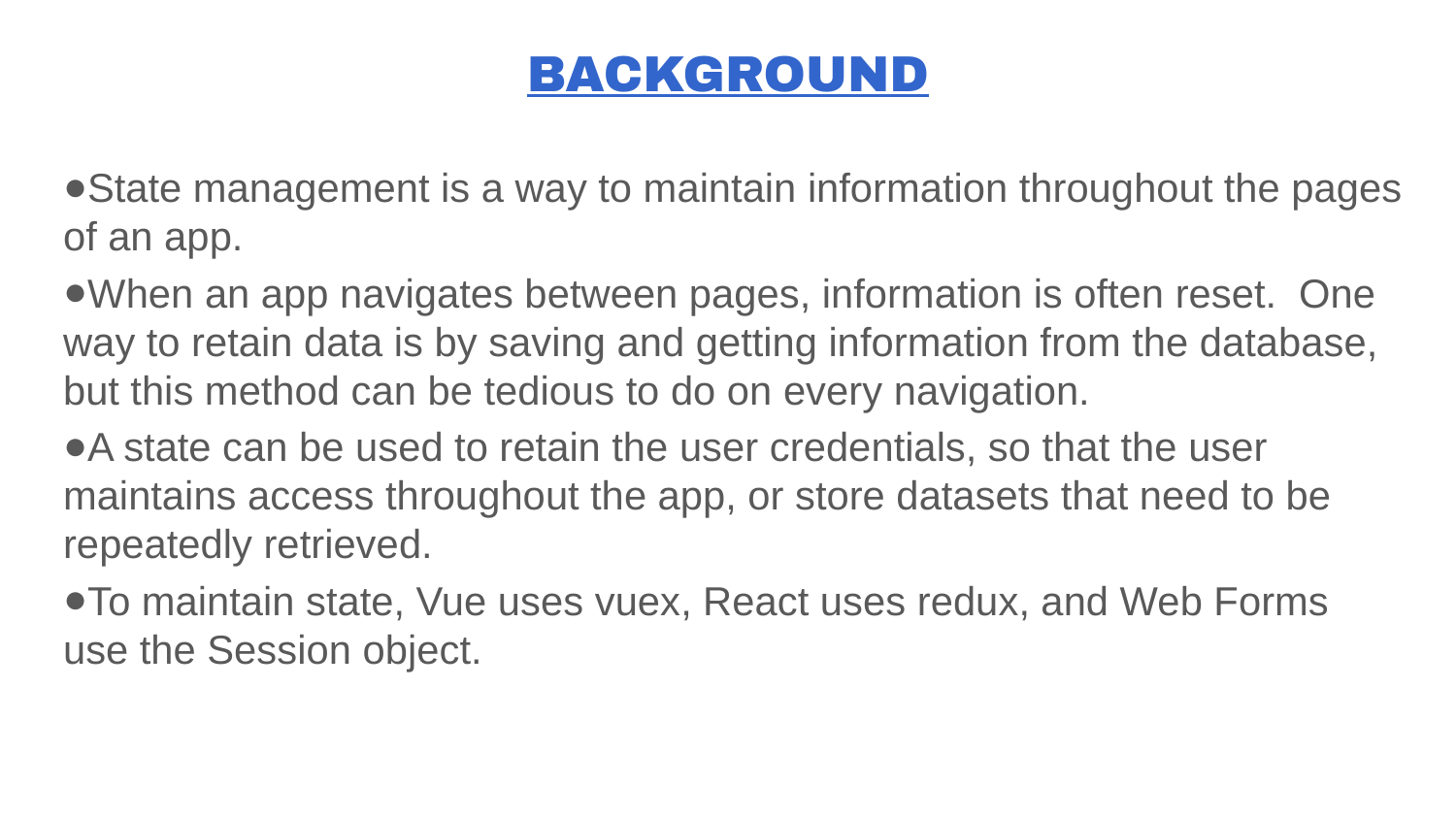

# BACKGROUND
State management is a way to maintain information throughout the pages of an app.
When an app navigates between pages, information is often reset.  One way to retain data is by saving and getting information from the database, but this method can be tedious to do on every navigation.
A state can be used to retain the user credentials, so that the user maintains access throughout the app, or store datasets that need to be repeatedly retrieved.
To maintain state, Vue uses vuex, React uses redux, and Web Forms use the Session object.